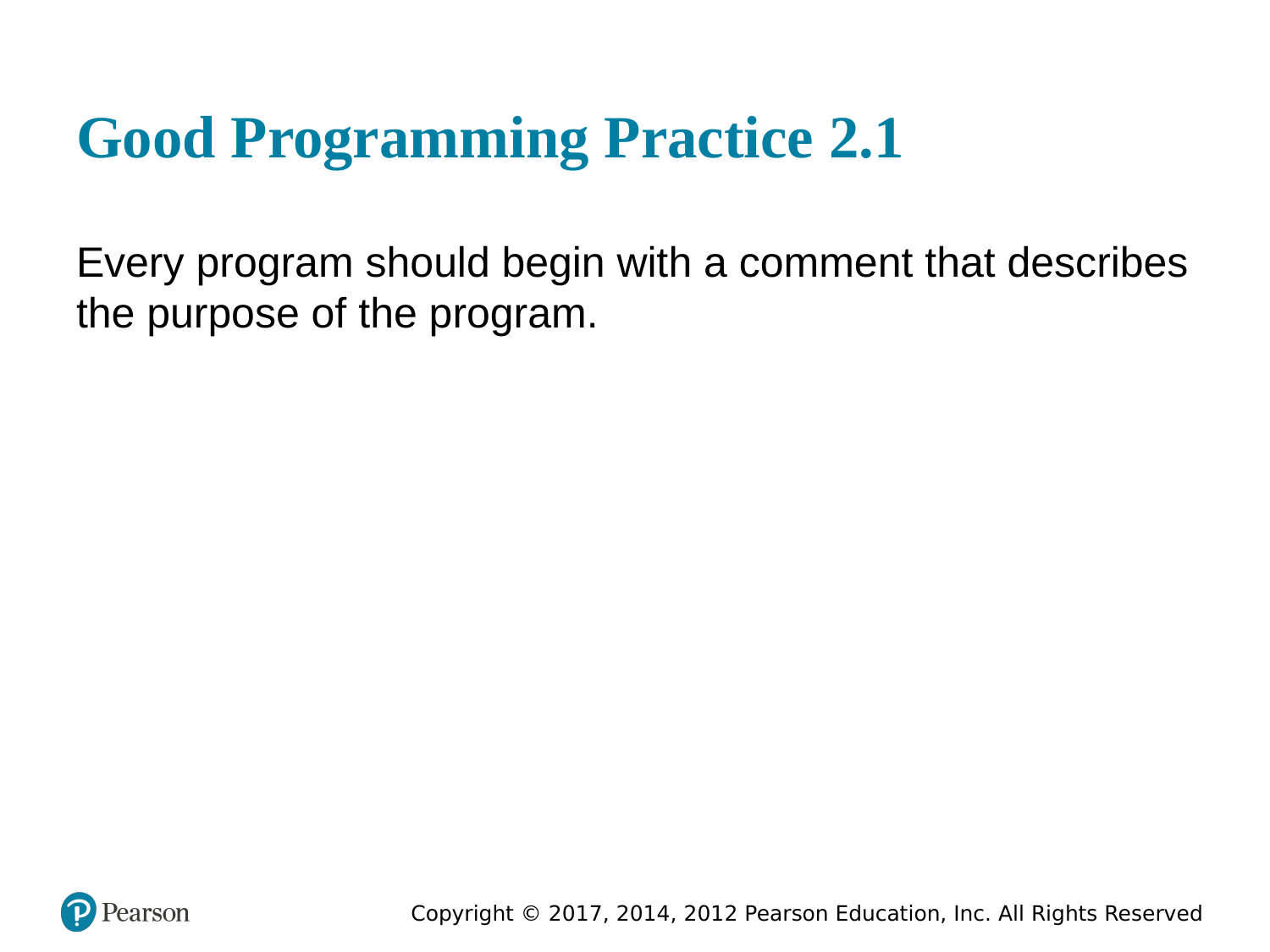

# Good Programming Practice 2.1
Every program should begin with a comment that describes the purpose of the program.